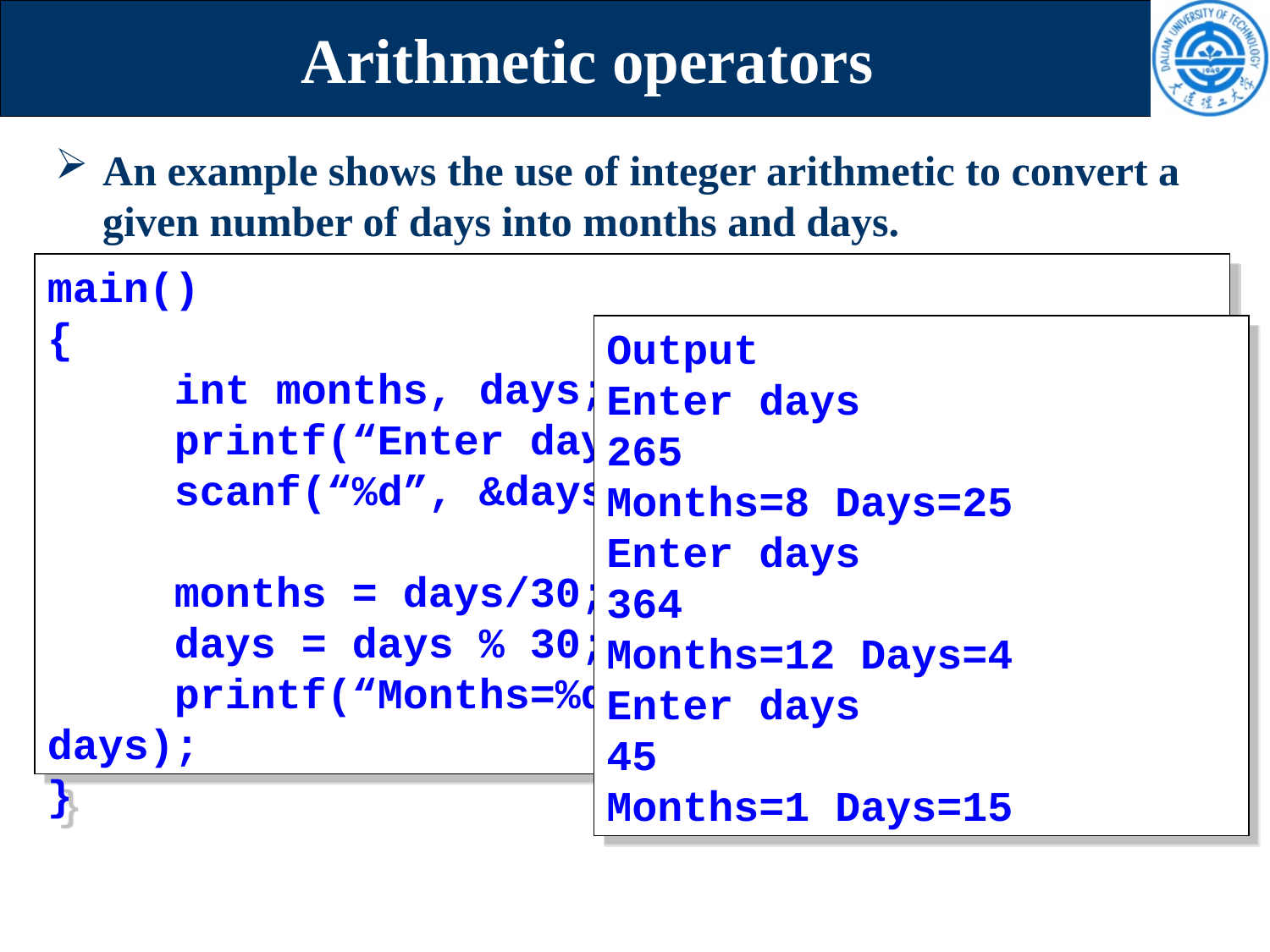

# Arithmetic operators
An example shows the use of integer arithmetic to convert a given number of days into months and days.
main()
{
	int months, days;
     printf(“Enter days\n”);
     scanf(“%d”, &days);

     months = days/30;
     days = days % 30;
     printf(“Months=%d days=%d”, months, days);
}

Output
Enter days
265
Months=8 Days=25
Enter days
364
Months=12 Days=4
Enter days
45
Months=1 Days=15